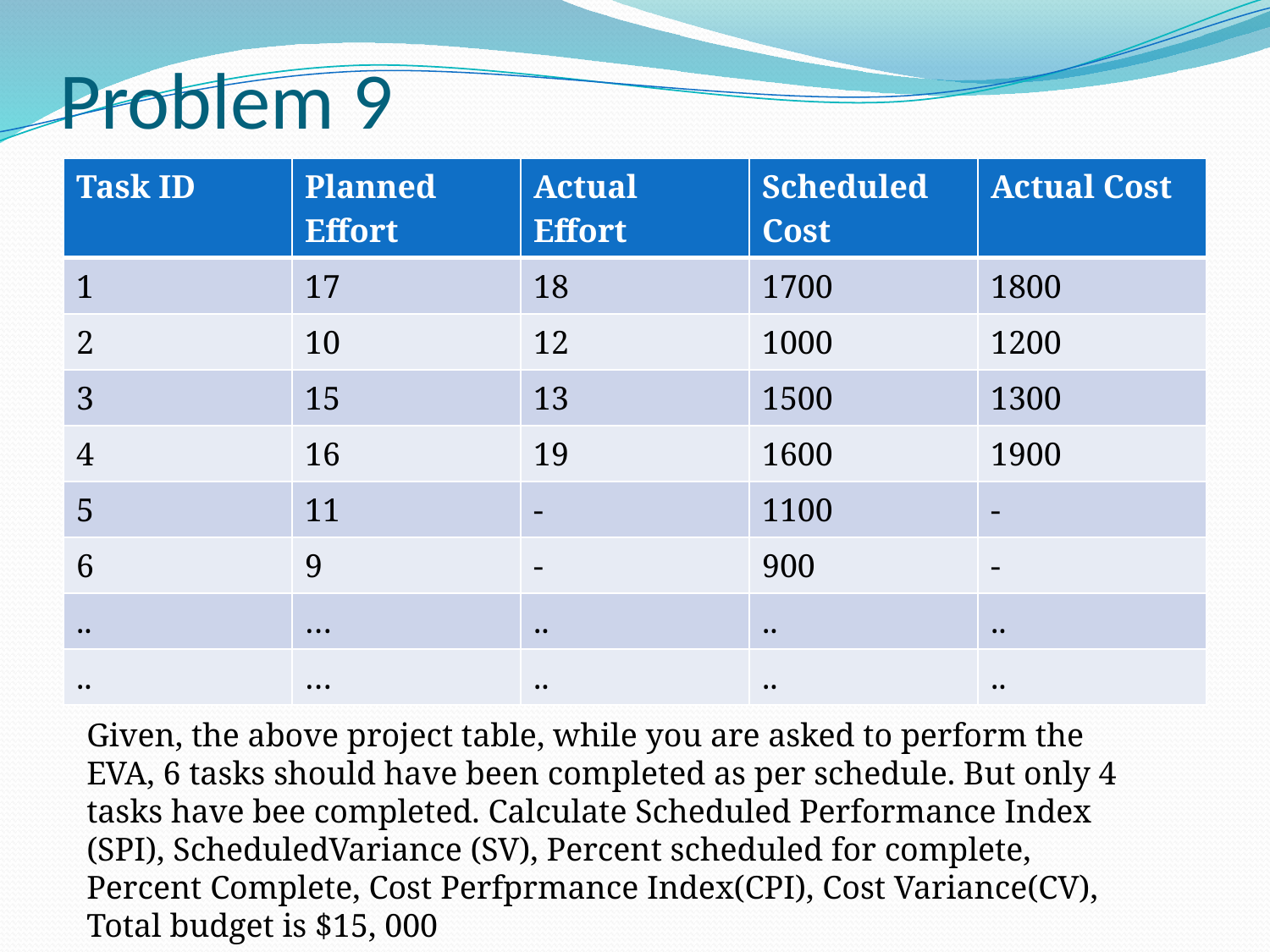

# Problem 9
| Task ID | Planned Effort | Actual Effort | Scheduled Cost | Actual Cost |
| --- | --- | --- | --- | --- |
| 1 | 17 | 18 | 1700 | 1800 |
| 2 | 10 | 12 | 1000 | 1200 |
| 3 | 15 | 13 | 1500 | 1300 |
| 4 | 16 | 19 | 1600 | 1900 |
| 5 | 11 | - | 1100 | - |
| 6 | 9 | - | 900 | - |
| .. | … | .. | .. | .. |
| .. | … | .. | .. | .. |
Given, the above project table, while you are asked to perform the EVA, 6 tasks should have been completed as per schedule. But only 4 tasks have bee completed. Calculate Scheduled Performance Index (SPI), ScheduledVariance (SV), Percent scheduled for complete, Percent Complete, Cost Perfprmance Index(CPI), Cost Variance(CV), Total budget is $15, 000